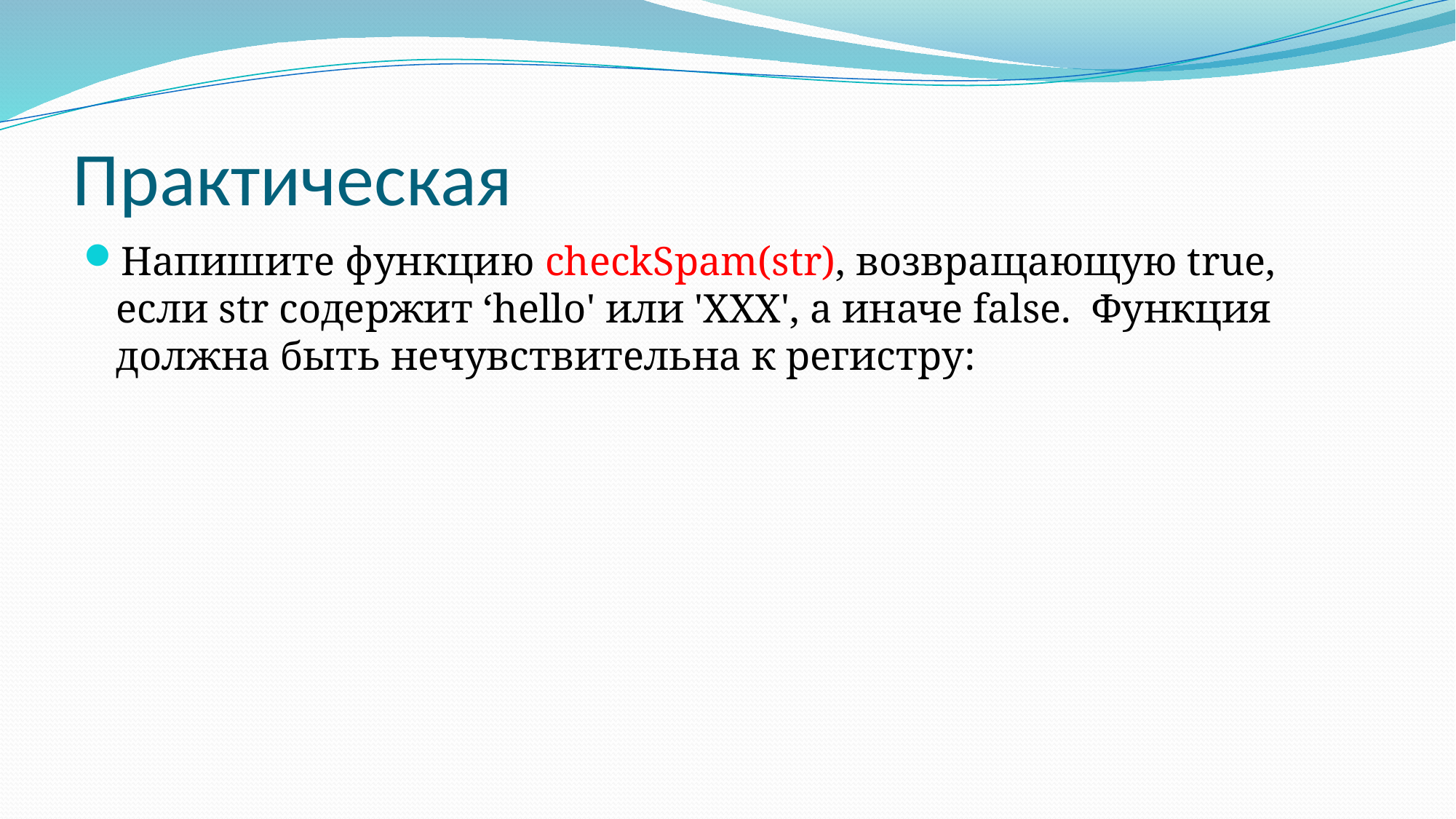

# Практическая
Напишите функцию checkSpam(str), возвращающую true, если str содержит ‘hello' или 'XXX', а иначе false.  Функция должна быть нечувствительна к регистру: